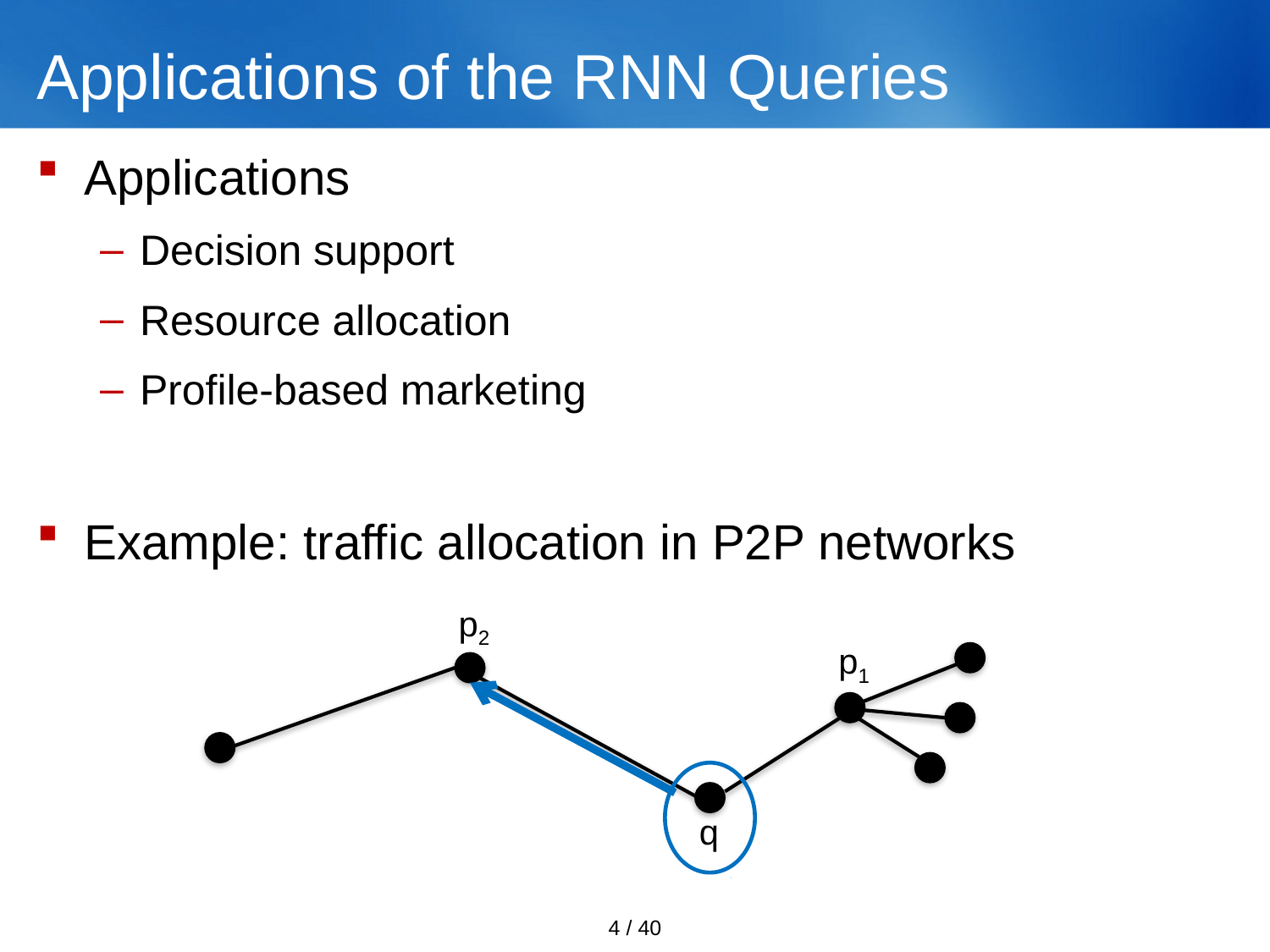

# Applications of the RNN Queries
Applications
Decision support
Resource allocation
Profile-based marketing

Example: traffic allocation in P2P networks
p2
p1

q
4